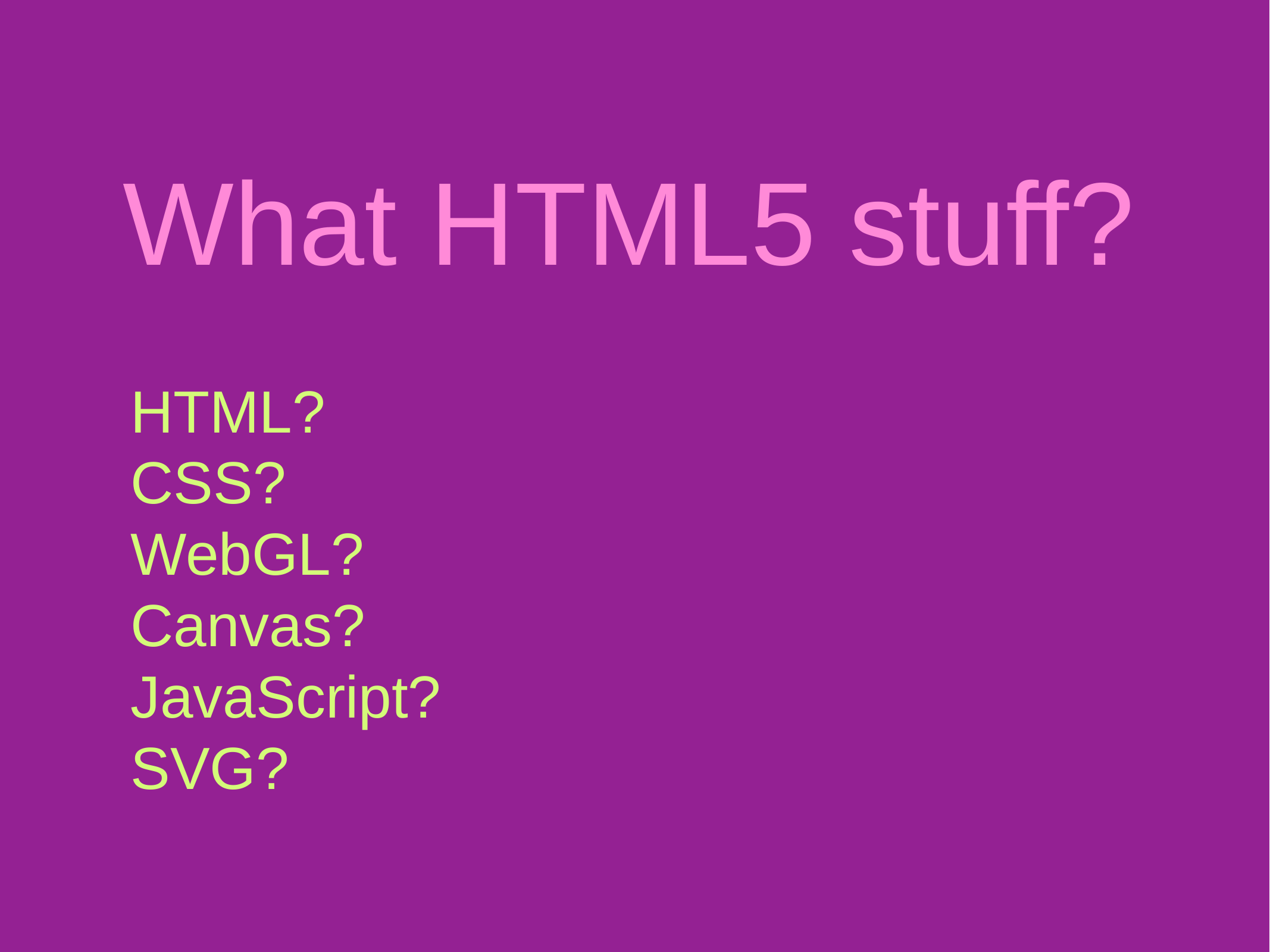

What HTML5 stuff?
HTML?
CSS?
WebGL?
Canvas?
JavaScript?
SVG?